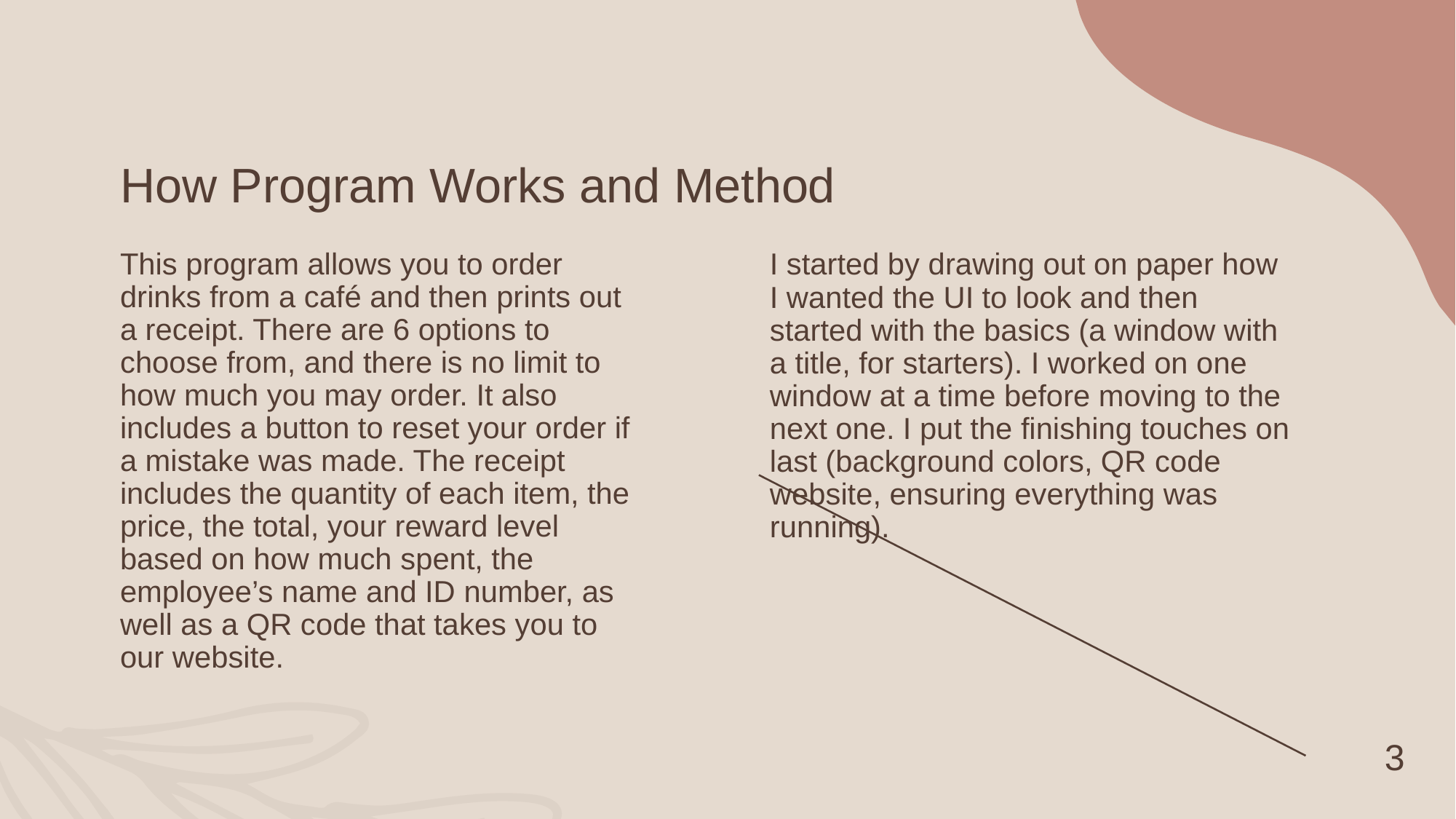

# How Program Works and Method
This program allows you to order drinks from a café and then prints out a receipt. There are 6 options to choose from, and there is no limit to how much you may order. It also includes a button to reset your order if a mistake was made. The receipt includes the quantity of each item, the price, the total, your reward level based on how much spent, the employee’s name and ID number, as well as a QR code that takes you to our website.
I started by drawing out on paper how I wanted the UI to look and then started with the basics (a window with a title, for starters). I worked on one window at a time before moving to the next one. I put the finishing touches on last (background colors, QR code website, ensuring everything was running).
3